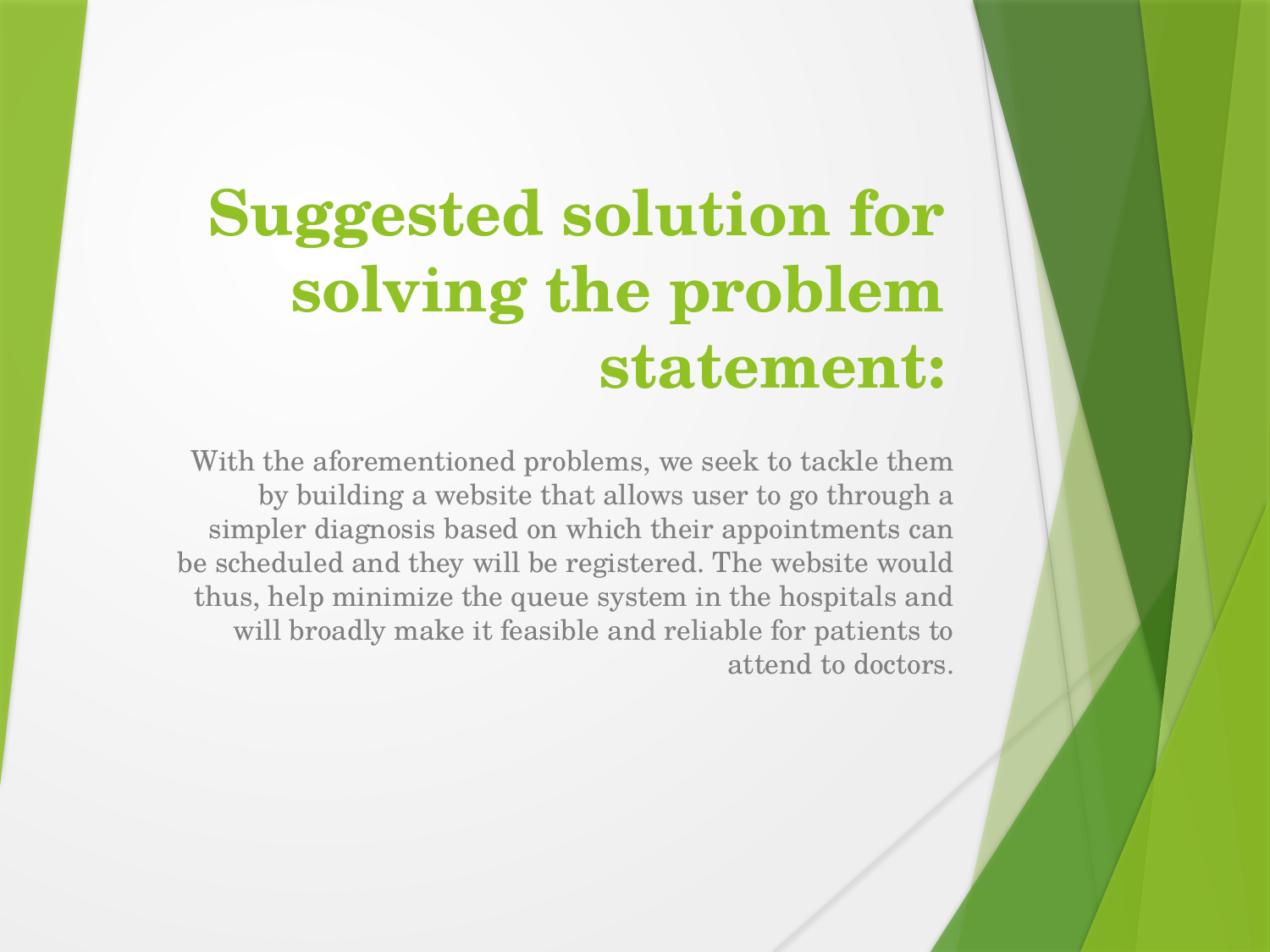

# Suggested solution for solving the problem statement:
With the aforementioned problems, we seek to tackle them by building a website that allows user to go through a simpler diagnosis based on which their appointments can be scheduled and they will be registered. The website would thus, help minimize the queue system in the hospitals and will broadly make it feasible and reliable for patients to attend to doctors.